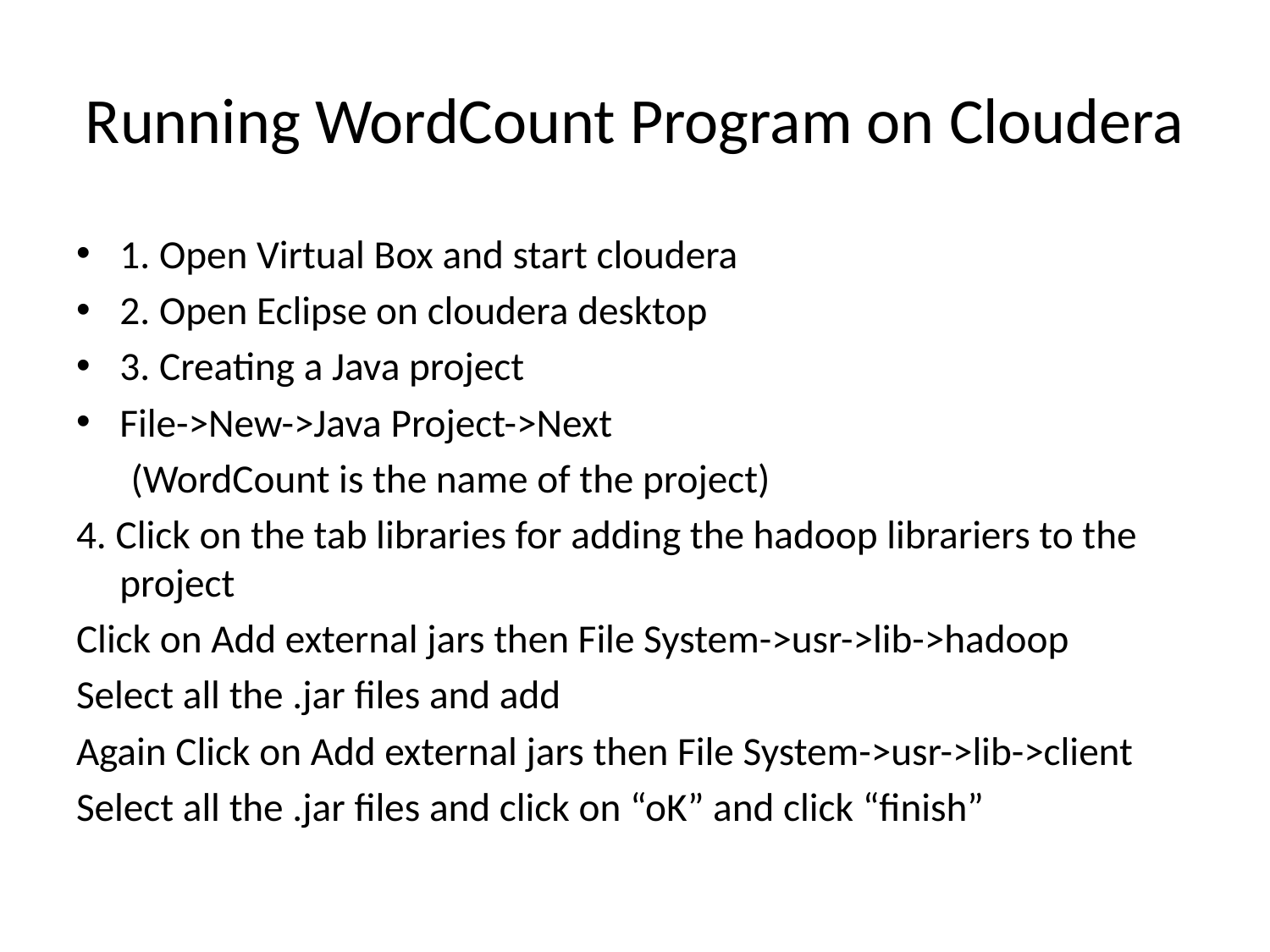

# Running WordCount Program on Cloudera
1. Open Virtual Box and start cloudera
2. Open Eclipse on cloudera desktop
3. Creating a Java project
File->New->Java Project->Next
      (WordCount is the name of the project)
4. Click on the tab libraries for adding the hadoop librariers to the project
Click on Add external jars then File System->usr->lib->hadoop
Select all the .jar files and add
Again Click on Add external jars then File System->usr->lib->client
Select all the .jar files and click on “oK” and click “finish”